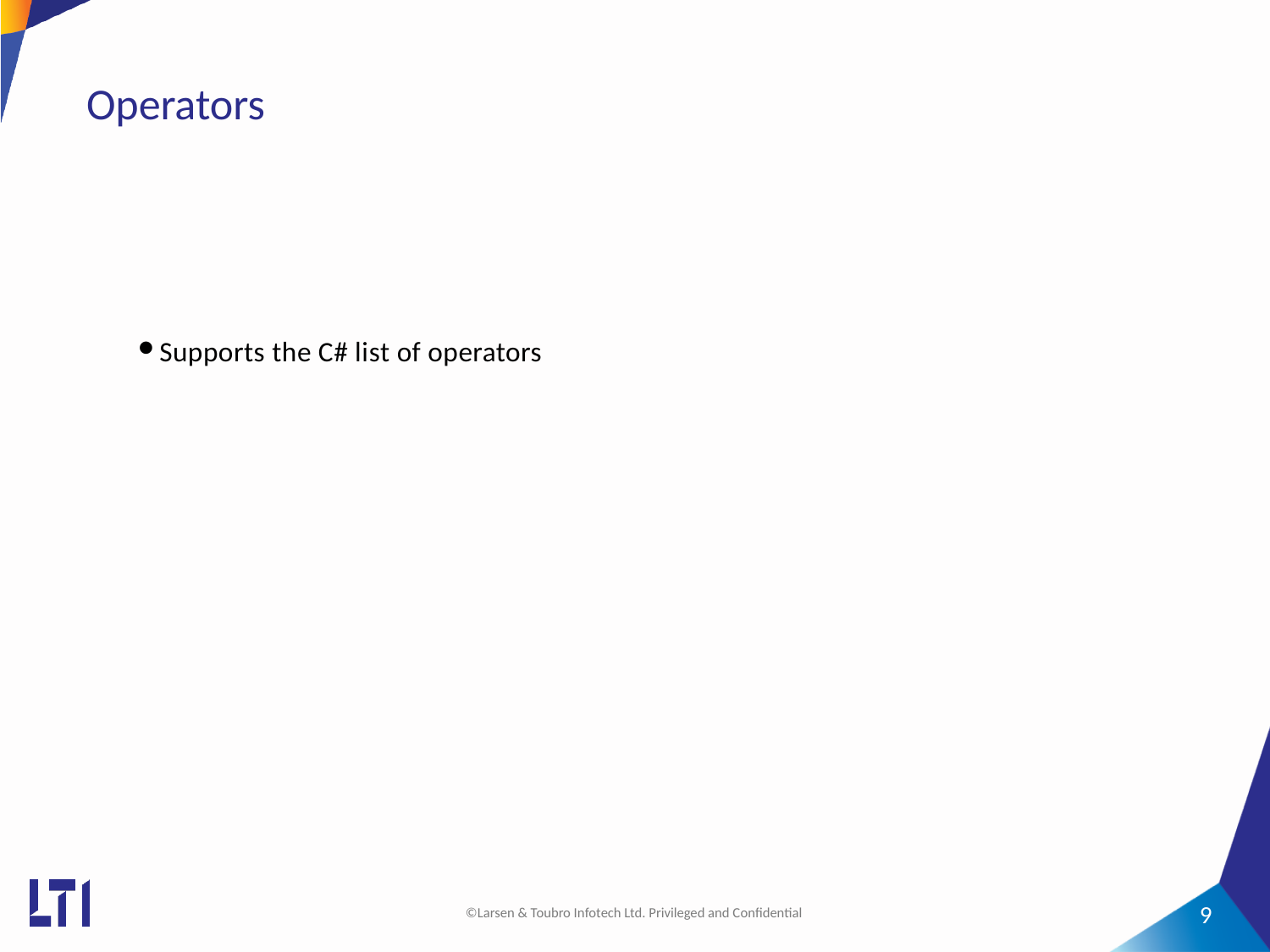

# Operators
Supports the C# list of operators